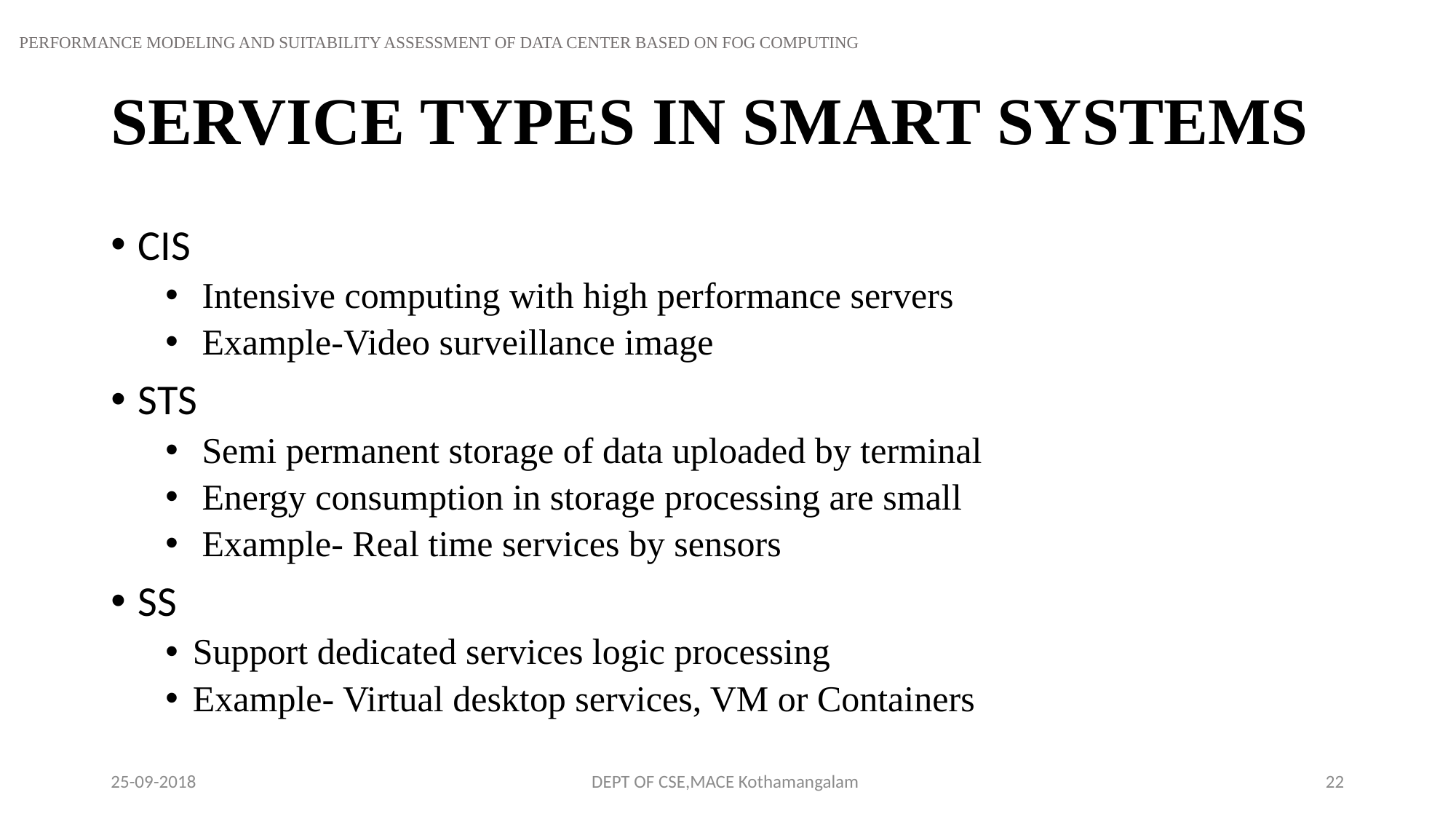

PERFORMANCE MODELING AND SUITABILITY ASSESSMENT OF DATA CENTER BASED ON FOG COMPUTING
# SERVICE TYPES IN SMART SYSTEMS
CIS
 Intensive computing with high performance servers
 Example-Video surveillance image
STS
 Semi permanent storage of data uploaded by terminal
 Energy consumption in storage processing are small
 Example- Real time services by sensors
SS
Support dedicated services logic processing
Example- Virtual desktop services, VM or Containers
25-09-2018
DEPT OF CSE,MACE Kothamangalam
22